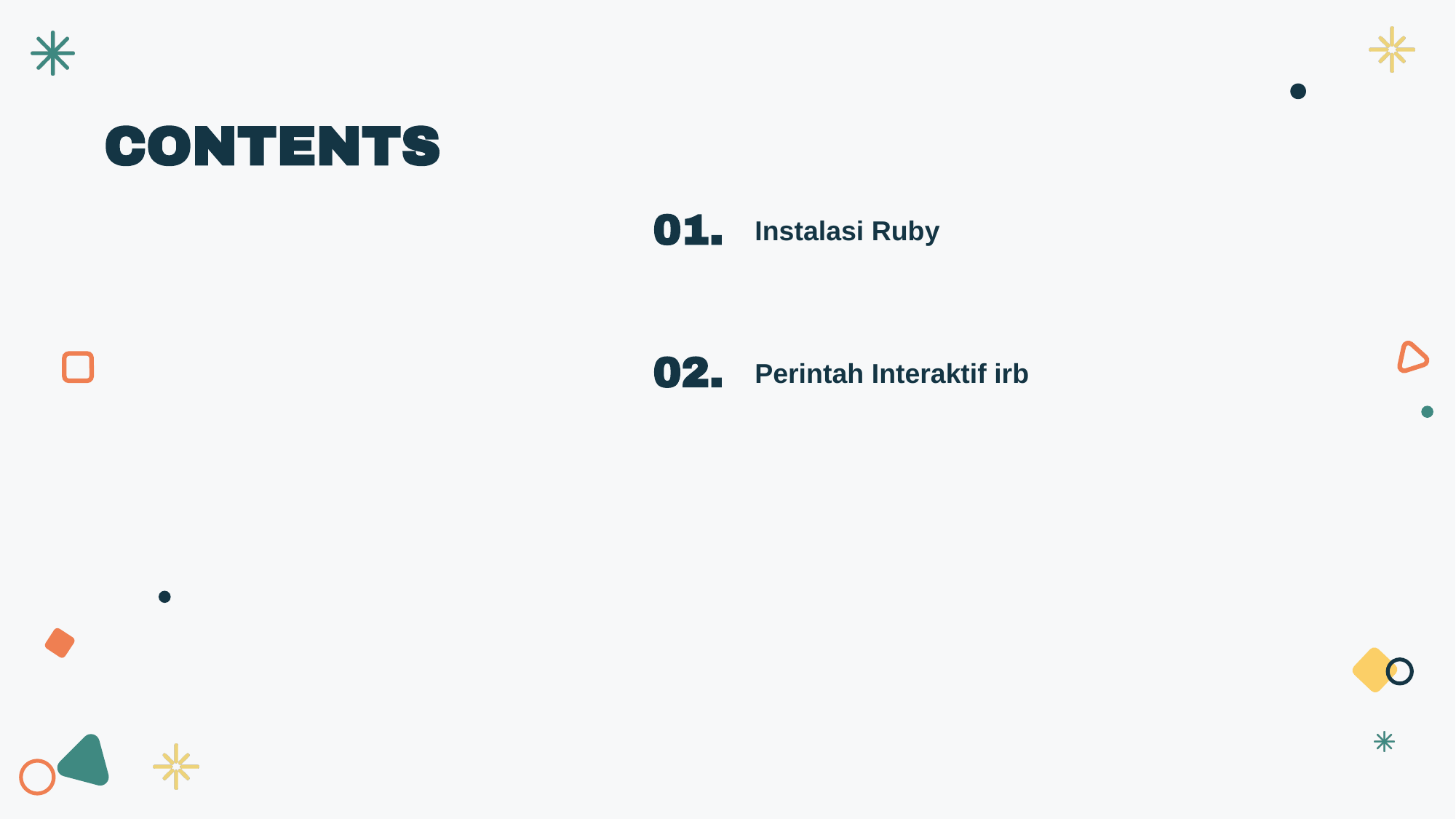

CONTENTS
01.
Instalasi Ruby
02.
Perintah Interaktif irb